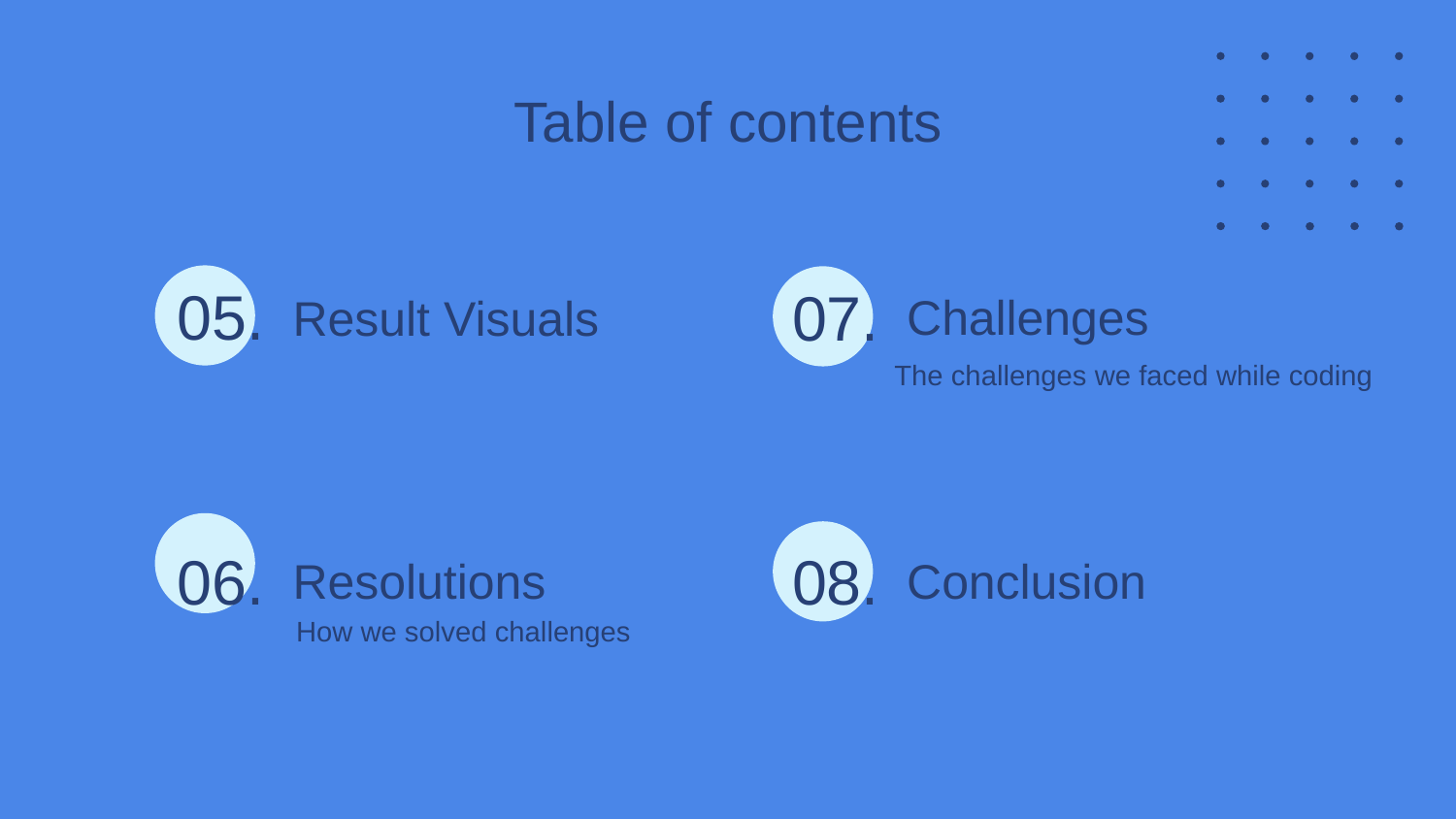

Table of contents

05.
Challenges
07.
# Result Visuals
The challenges we faced while coding

06.
Resolutions
Conclusion
08.
How we solved challenges